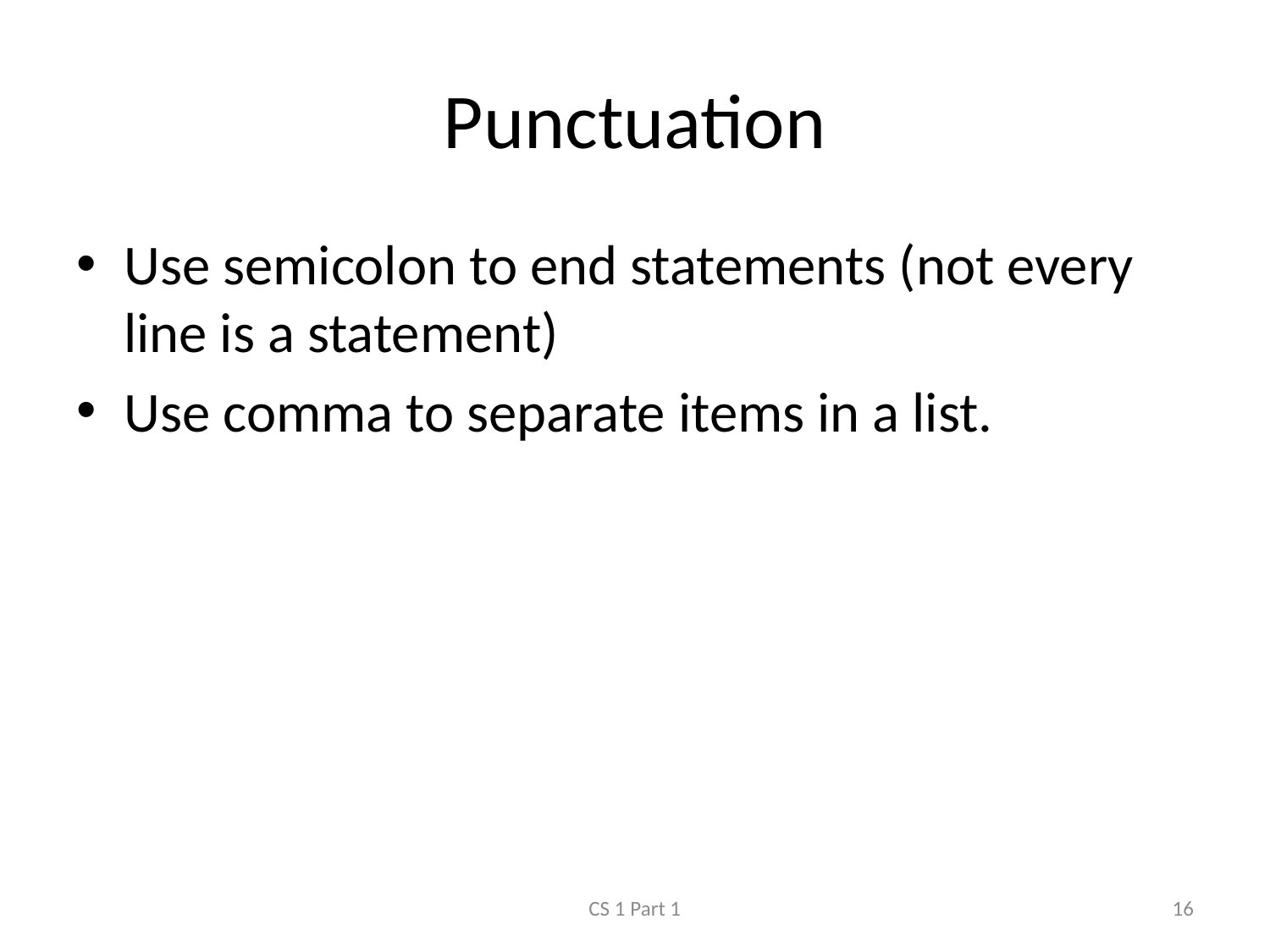

# Punctuation
Use semicolon to end statements (not every line is a statement)
Use comma to separate items in a list.

CS 1 Part 1
16